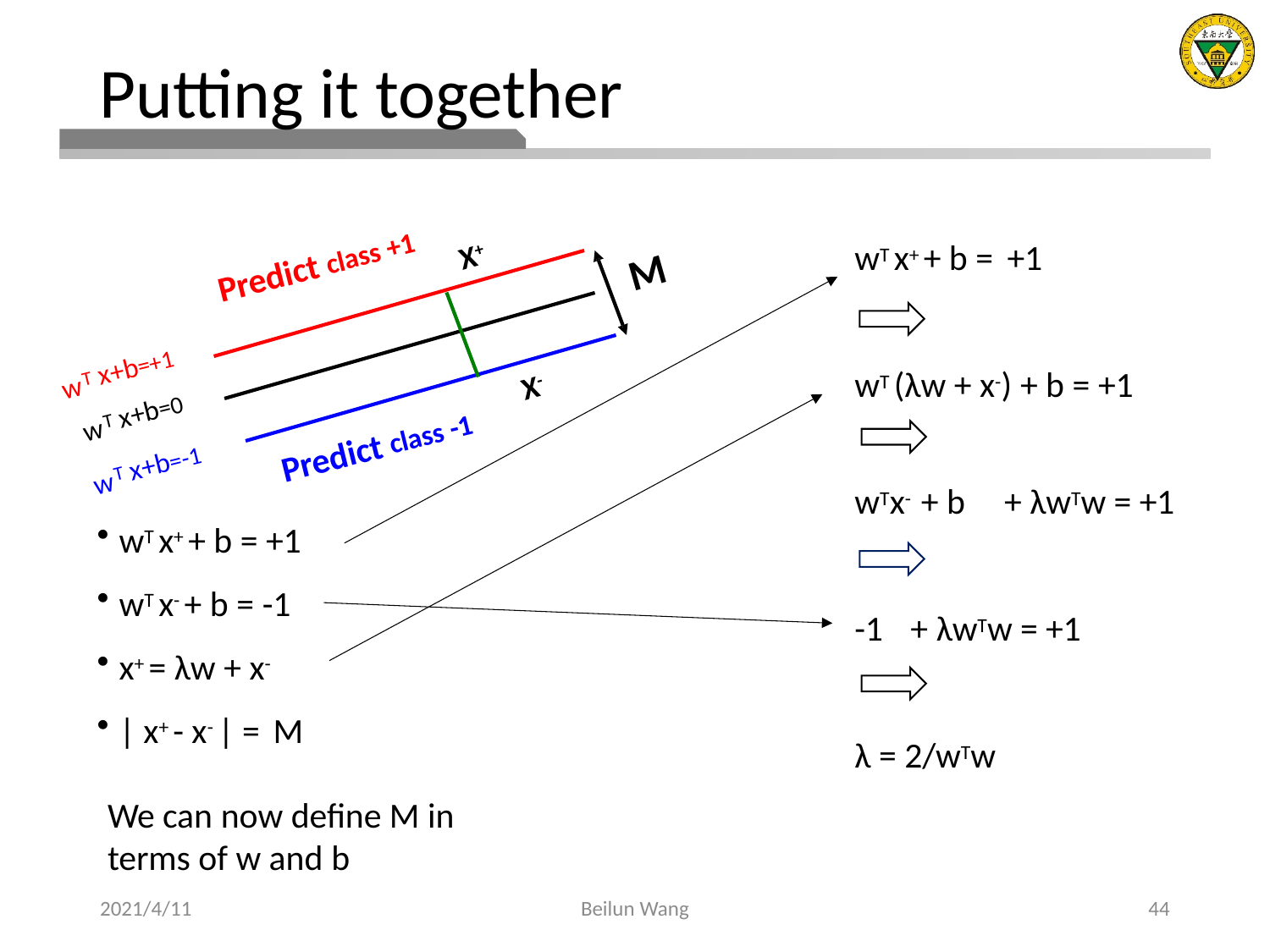

# Putting it together
wT x+ + b = +1

wT (λw + x-) + b = +1

wTx- + b	+ λwTw = +1

-1	+ λwTw = +1

λ = 2/wTw
wT x+ + b = +1
wT x- + b = -1
x+ = λw + x-
| x+ - x- | = M
We can now define M in  terms of w and b
X+
Predict class +1

M
x+b=+1
T
w
x+b=0
T
w
Predict class -1
x+b=-1
T
w

X-

2021/4/11
Beilun Wang
44